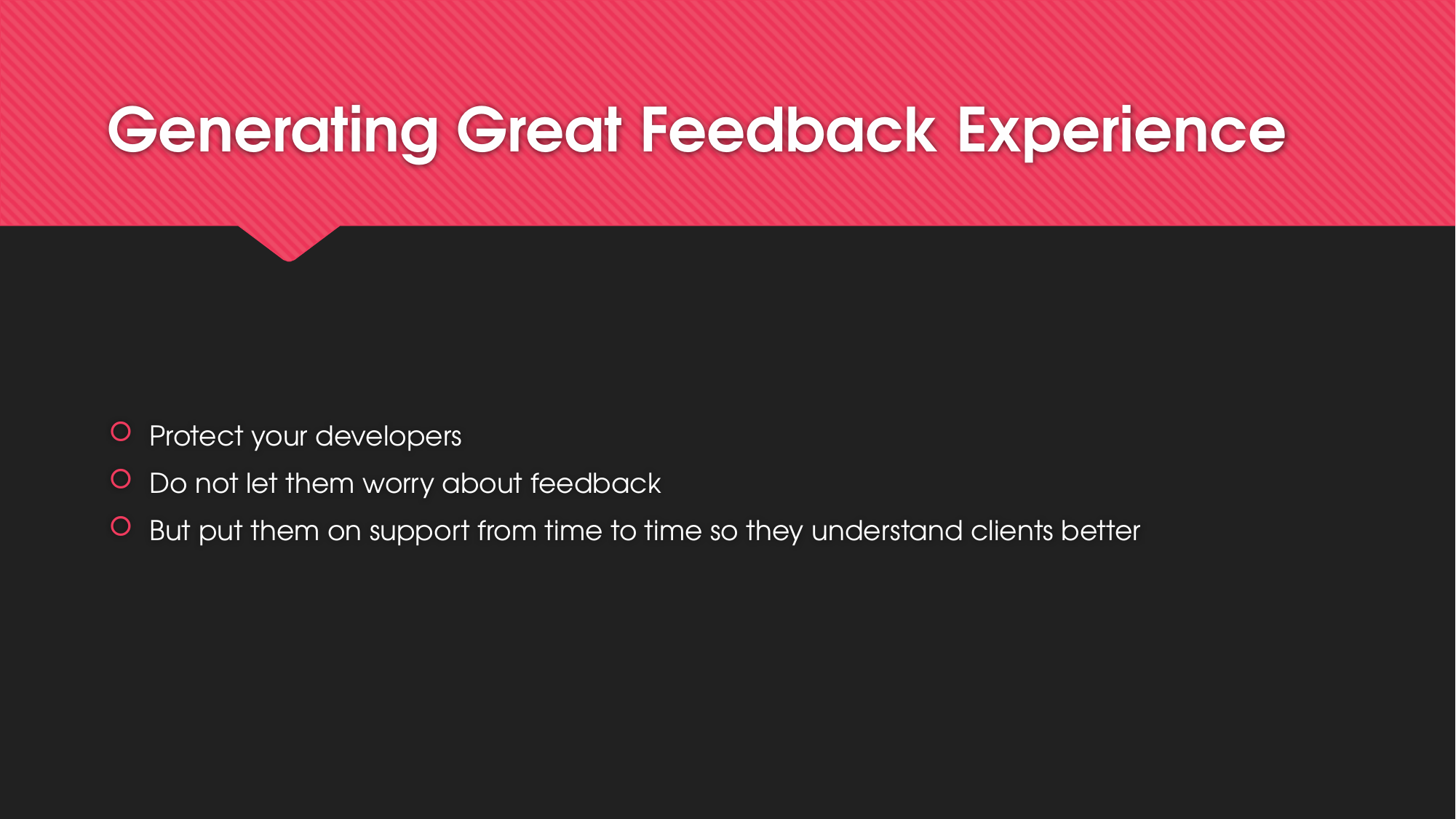

# Generating Great Feedback Experience
Protect your developers
Do not let them worry about feedback
But put them on support from time to time so they understand clients better